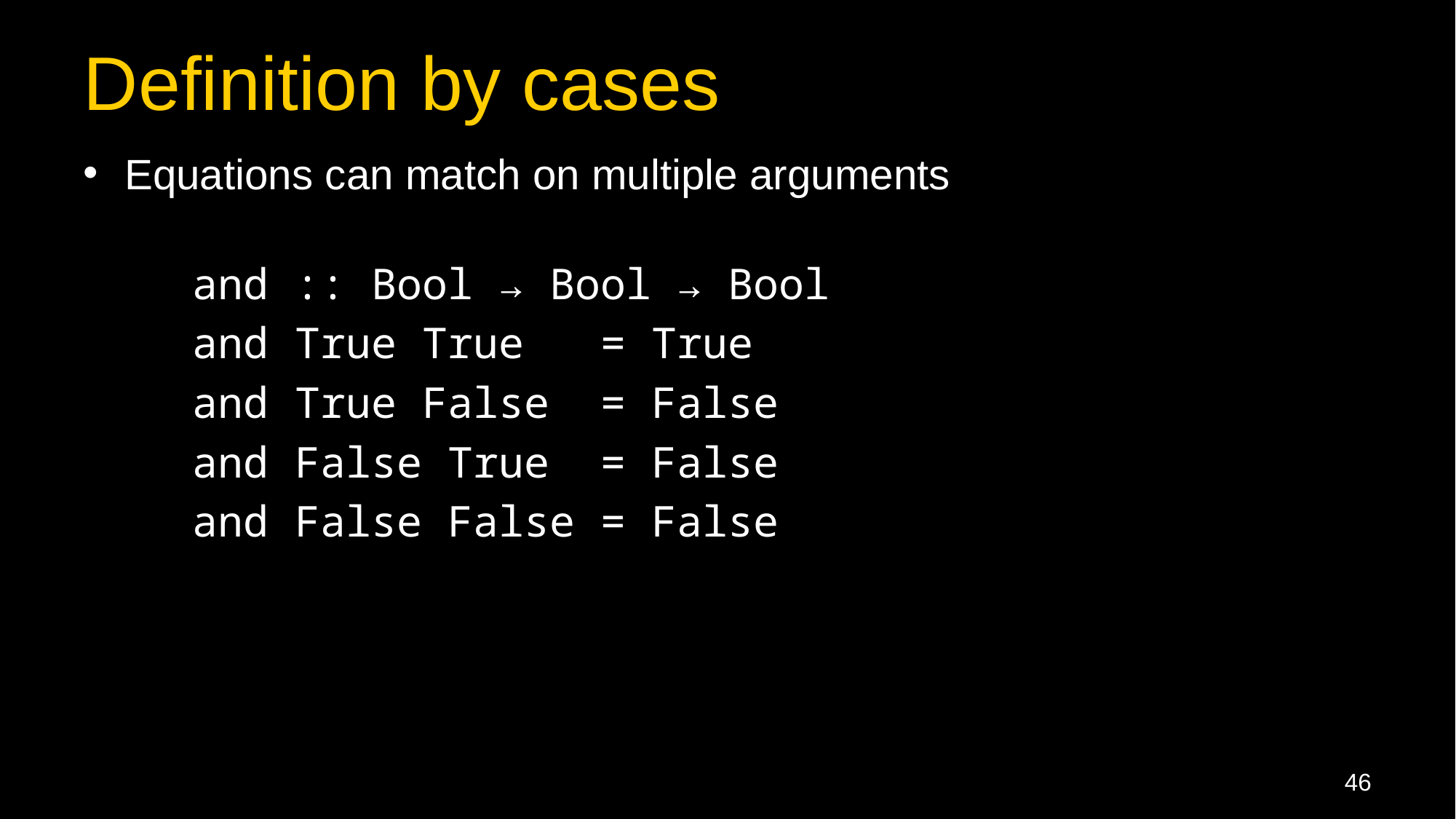

# Definition by cases
Equations can match on multiple arguments

	and :: Bool → Bool → Bool
	and True True   = True
	and True False  = False
	and False True  = False
	and False False = False
46